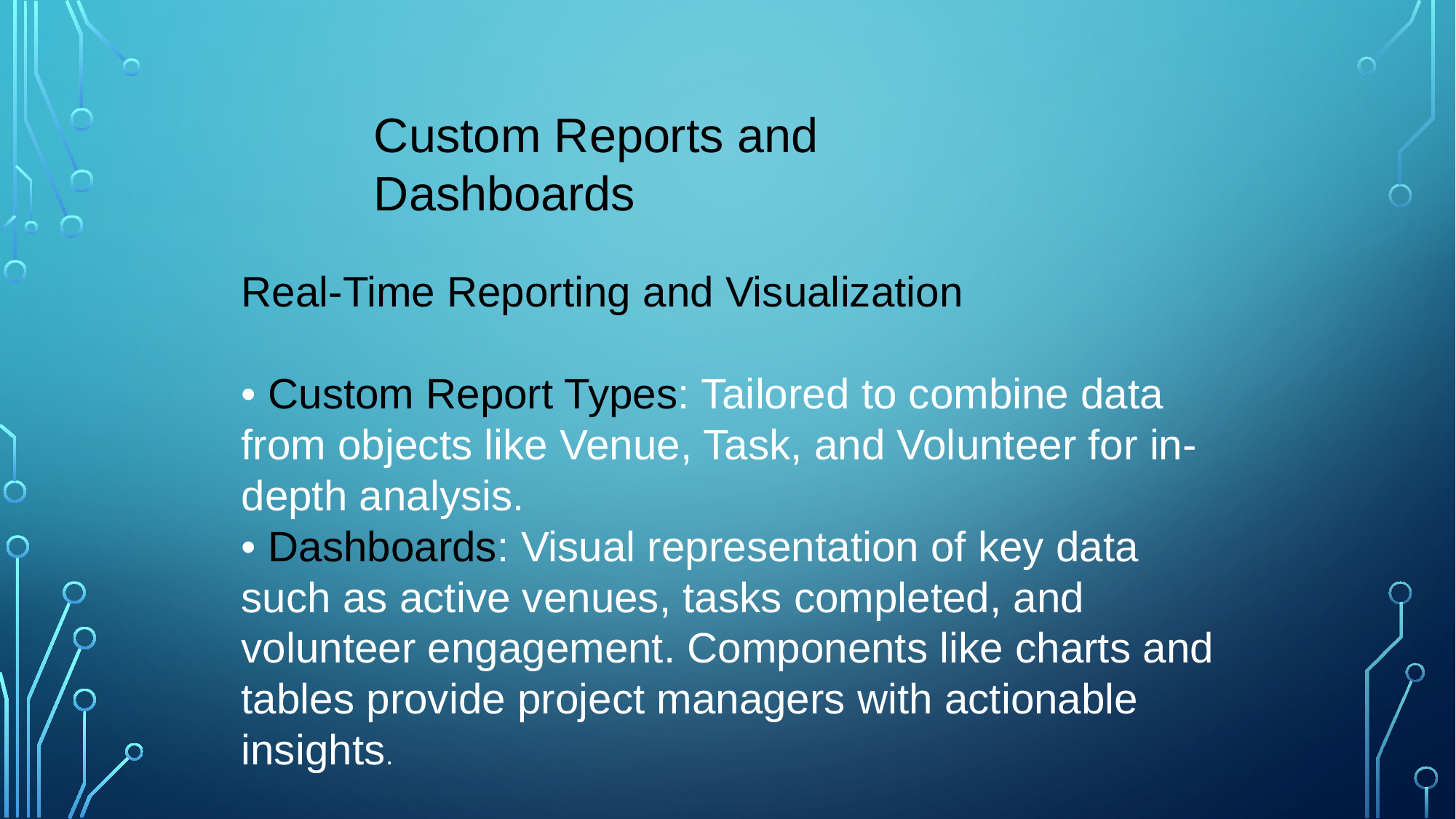

Custom Reports and Dashboards
Real-Time Reporting and Visualization

• Custom Report Types: Tailored to combine data from objects like Venue, Task, and Volunteer for in-depth analysis.
• Dashboards: Visual representation of key data such as active venues, tasks completed, and volunteer engagement. Components like charts and tables provide project managers with actionable insights.